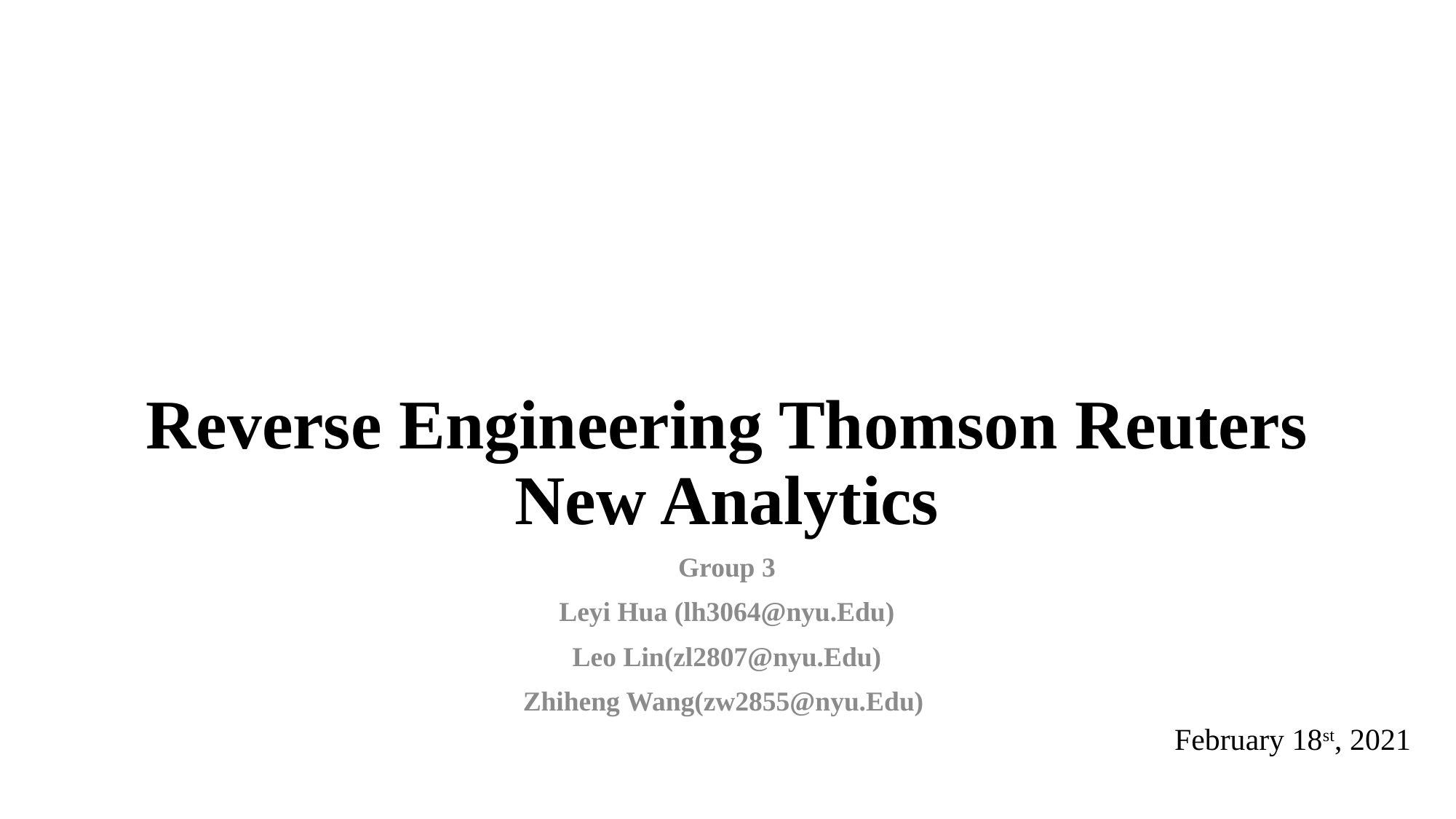

# Reverse Engineering Thomson Reuters New Analytics
Group 3
Leyi Hua (lh3064@nyu.Edu)
Leo Lin(zl2807@nyu.Edu)
Zhiheng Wang(zw2855@nyu.Edu)

February 18st, 2021